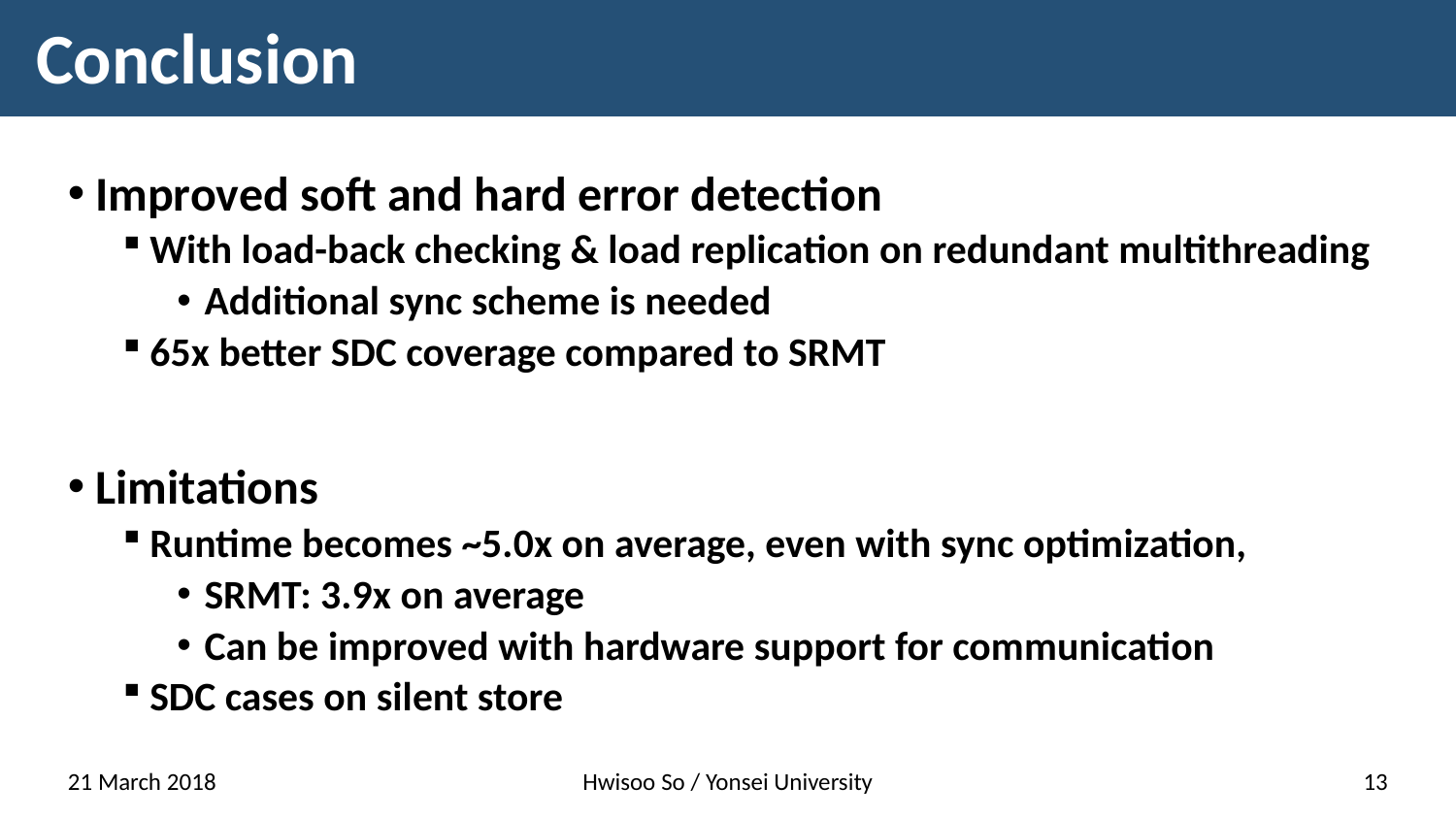

# Conclusion
Improved soft and hard error detection
With load-back checking & load replication on redundant multithreading
Additional sync scheme is needed
65x better SDC coverage compared to SRMT

Limitations
Runtime becomes ~5.0x on average, even with sync optimization,
SRMT: 3.9x on average
Can be improved with hardware support for communication
SDC cases on silent store

21 March 2018
Hwisoo So / Yonsei University
13